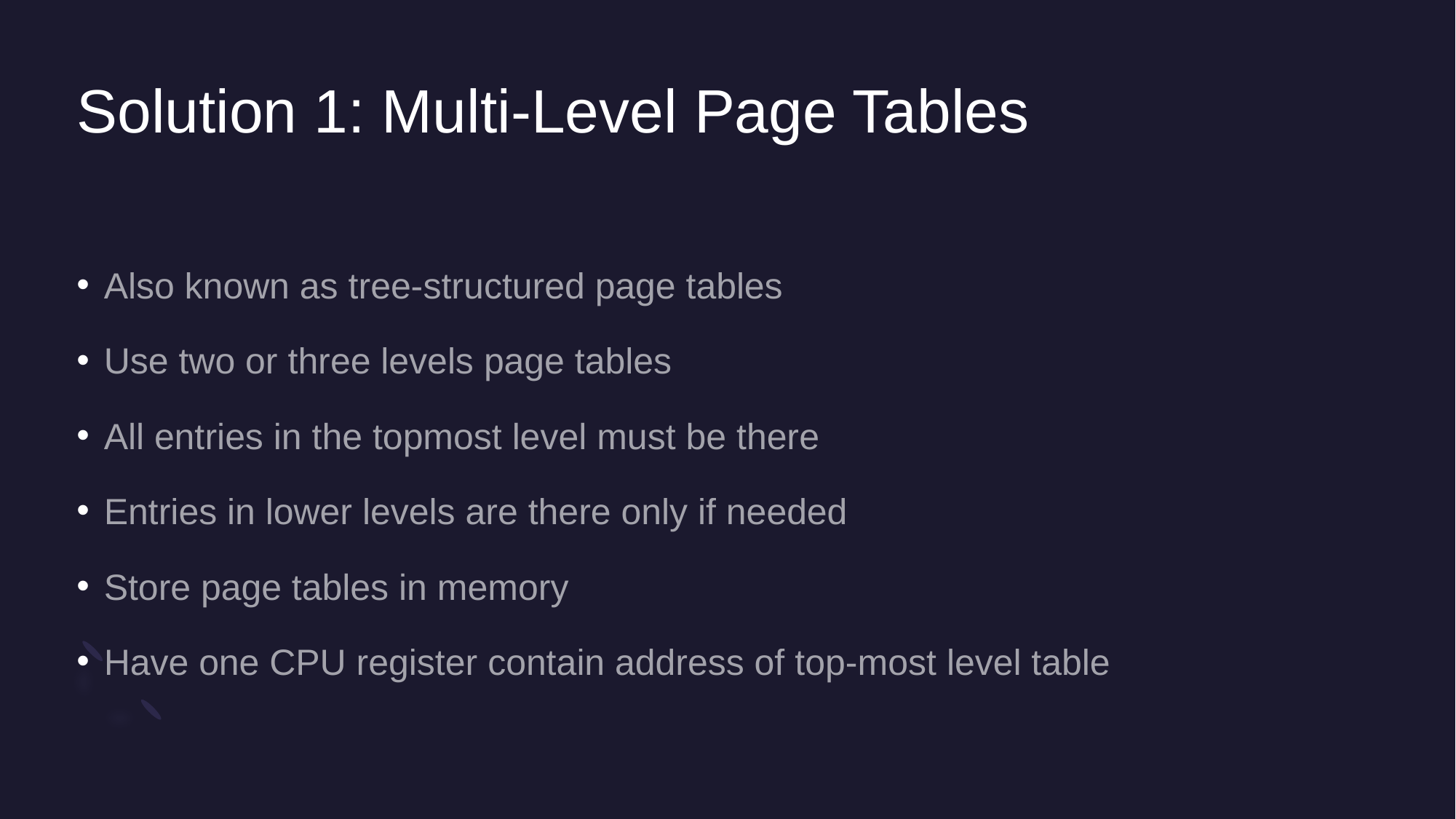

# Solution 1: Multi-Level Page Tables
Also known as tree-structured page tables
Use two or three levels page tables
All entries in the topmost level must be there
Entries in lower levels are there only if needed
Store page tables in memory
Have one CPU register contain address of top-most level table